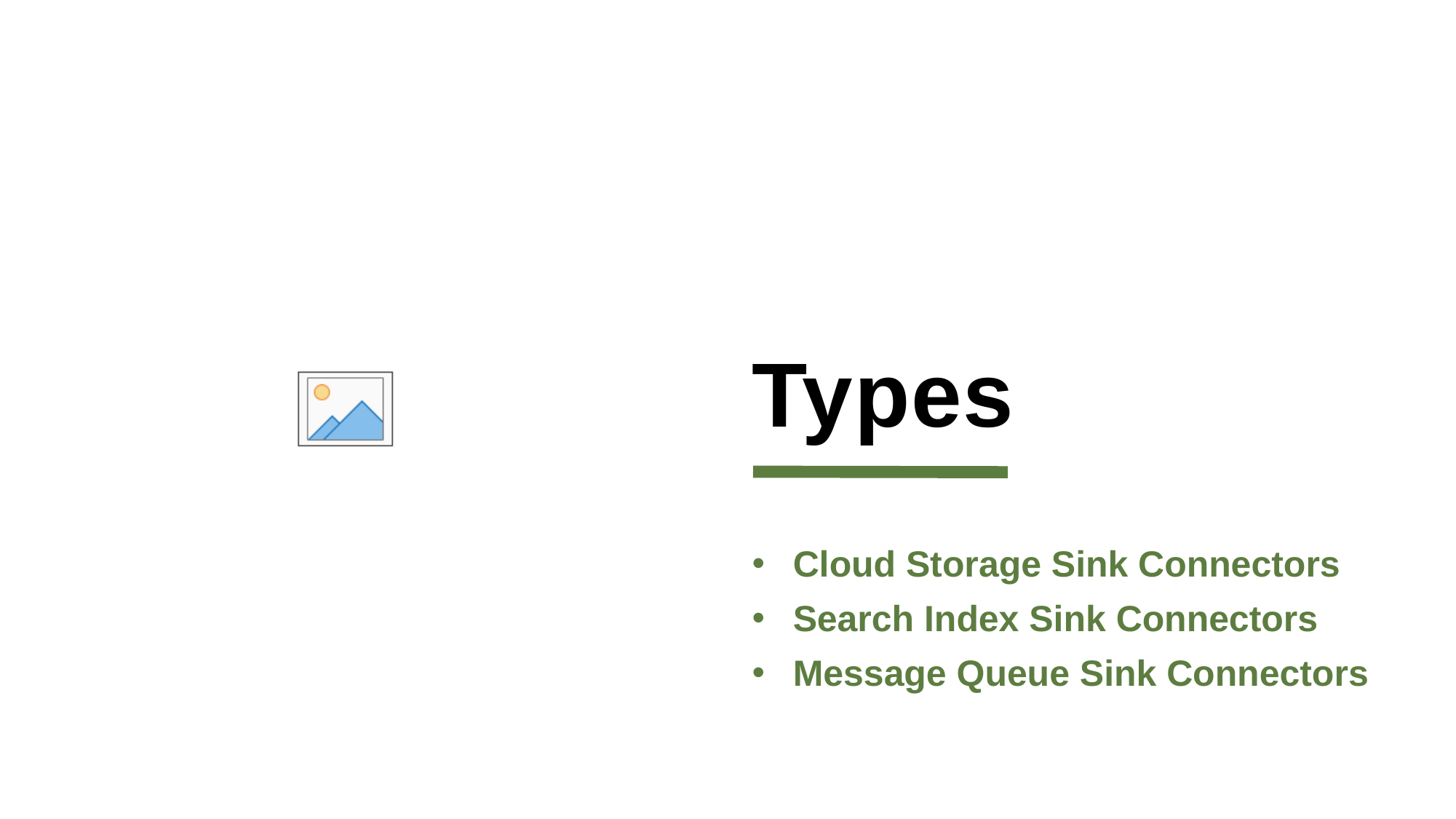

Cloud Storage Sink Connectors:
These connectors write data from kafka topics to cloud storage services such as Amazon s3, Google cloud storage, or Azure blob storage.
Example include – Confluent’s Kafka connect connectors for cloud storage.
Search Index Sink Connectors:
These Connectors index data from Kafka Topics into search engine such as ElasticSearch, Apache Solr, or Amazon Elasticsearch service.
Elasticsearch Sink Connector and Solr Sink Connector.
Message Queue Sink Connectors:
These Connectors write data from Kafka Topics to message Queue or Pub/Sub system suc as Rabbit MQ, Amazon SQS, or Google Cloud Pub/Sub.
RabbitMQ Sink Connector, GCP Pub/Sub Sink Connector
# Types
Cloud Storage Sink Connectors
Search Index Sink Connectors
Message Queue Sink Connectors